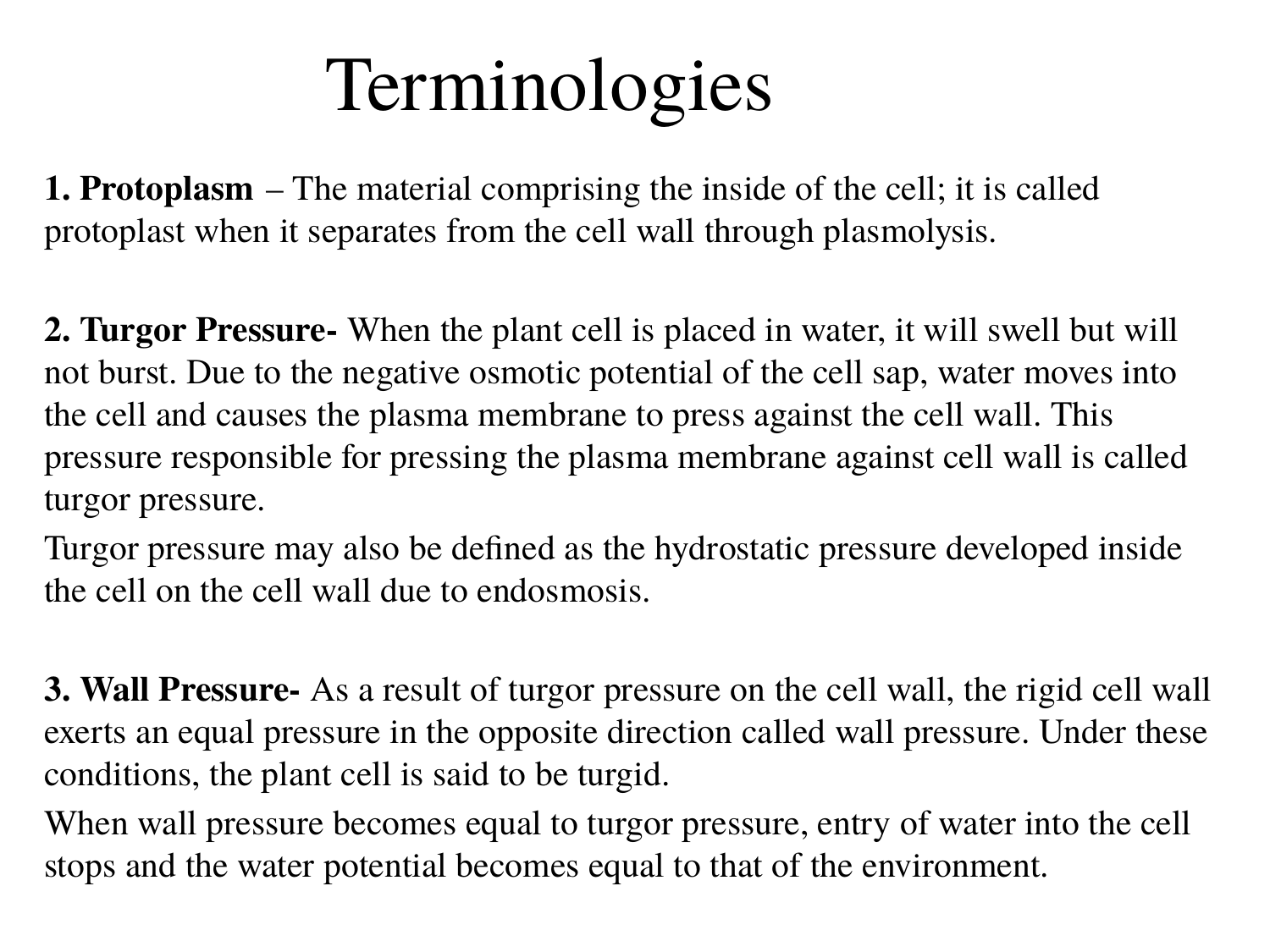

# Terminologies
1. Protoplasm – The material comprising the inside of the cell; it is called protoplast when it separates from the cell wall through plasmolysis.

2. Turgor Pressure- When the plant cell is placed in water, it will swell but will not burst. Due to the negative osmotic potential of the cell sap, water moves into the cell and causes the plasma membrane to press against the cell wall. This pressure responsible for pressing the plasma membrane against cell wall is called turgor pressure.
Turgor pressure may also be defined as the hydrostatic pressure developed inside the cell on the cell wall due to endosmosis.

3. Wall Pressure- As a result of turgor pressure on the cell wall, the rigid cell wall exerts an equal pressure in the opposite direction called wall pressure. Under these conditions, the plant cell is said to be turgid.
When wall pressure becomes equal to turgor pressure, entry of water into the cell stops and the water potential becomes equal to that of the environment.